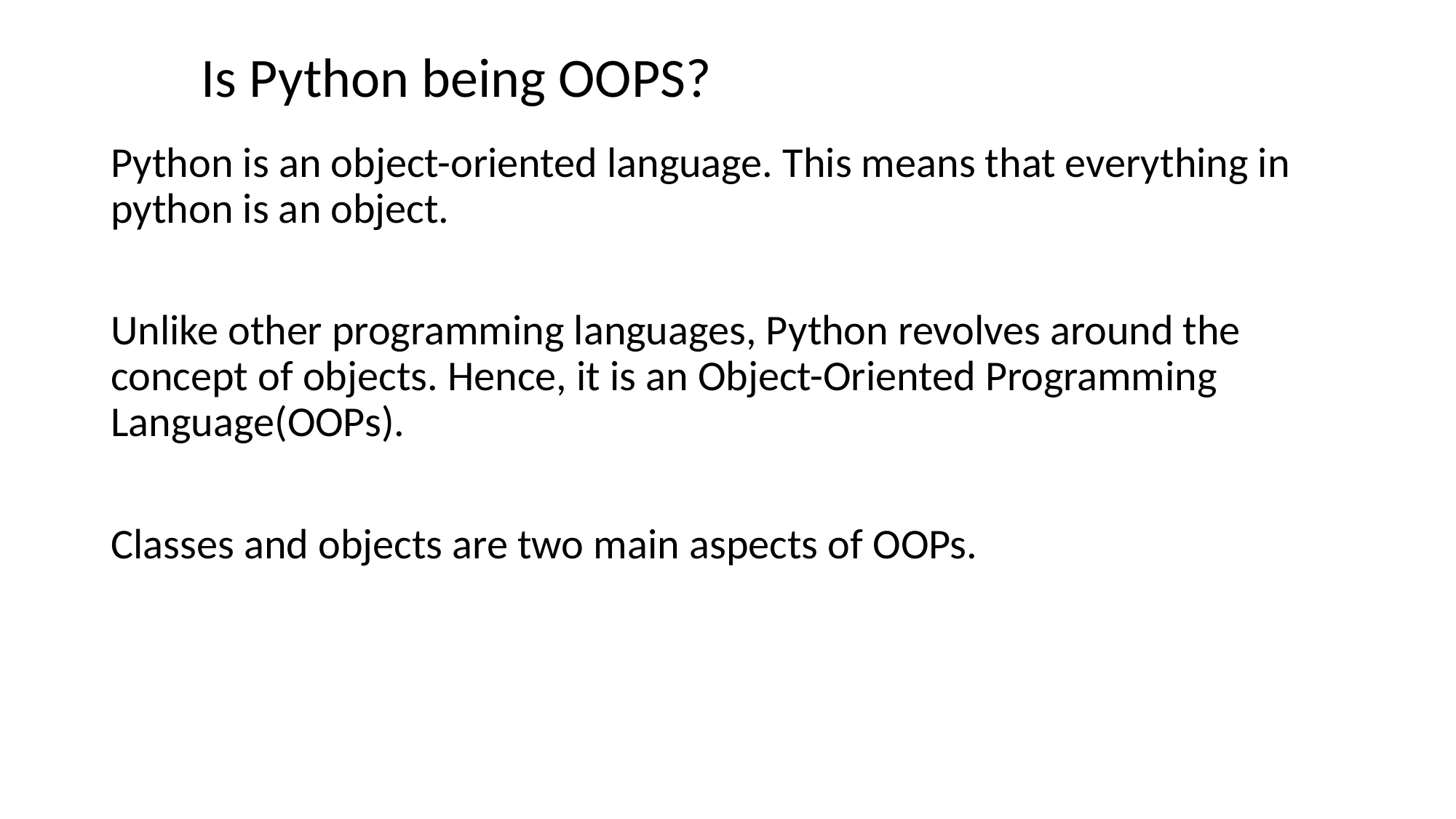

# Is Python being OOPS?
Python is an object-oriented language. This means that everything in python is an object.

Unlike other programming languages, Python revolves around the concept of objects. Hence, it is an Object-Oriented Programming Language(OOPs).

Classes and objects are two main aspects of OOPs.